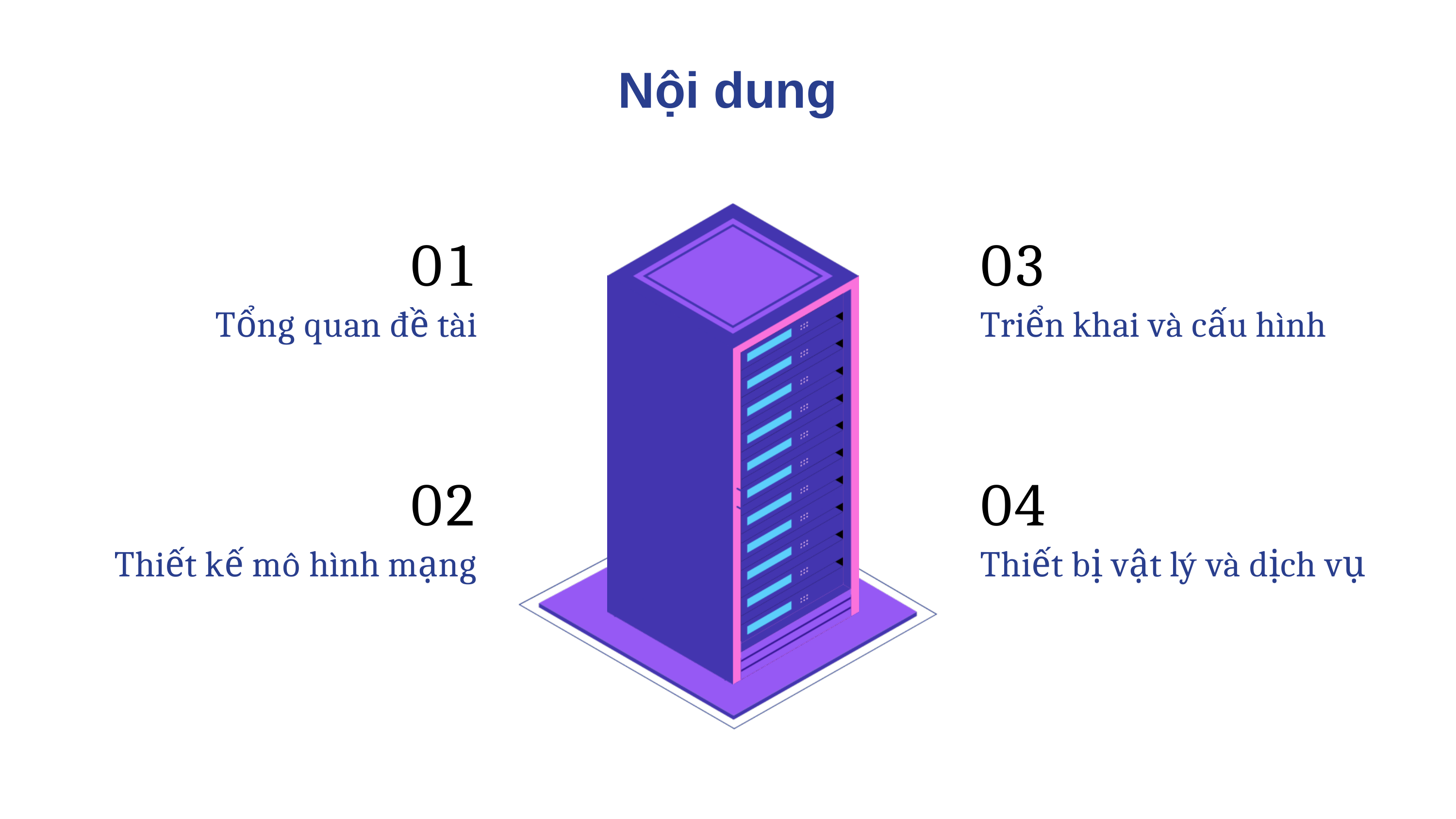

Nội dung

03
01
Triển khai và cấu hình
Tổng quan đề tài
04
02

Thiết bị vật lý và dịch vụ
Thiết kế mô hình mạng